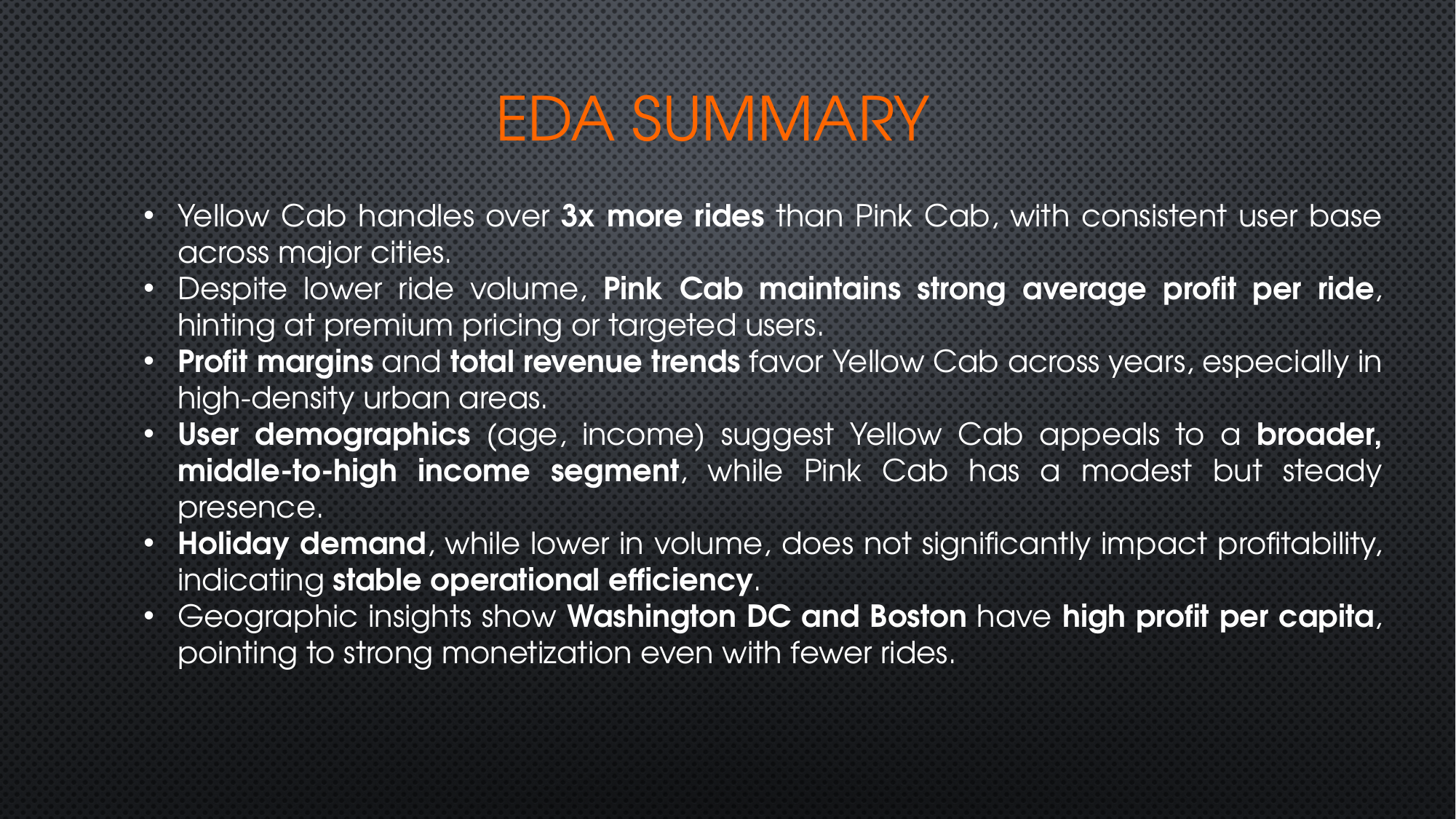

# EDA SUMMARY
Yellow Cab handles over 3x more rides than Pink Cab, with consistent user base across major cities.
Despite lower ride volume, Pink Cab maintains strong average profit per ride, hinting at premium pricing or targeted users.
Profit margins and total revenue trends favor Yellow Cab across years, especially in high-density urban areas.
User demographics (age, income) suggest Yellow Cab appeals to a broader, middle-to-high income segment, while Pink Cab has a modest but steady presence.
Holiday demand, while lower in volume, does not significantly impact profitability, indicating stable operational efficiency.
Geographic insights show Washington DC and Boston have high profit per capita, pointing to strong monetization even with fewer rides.